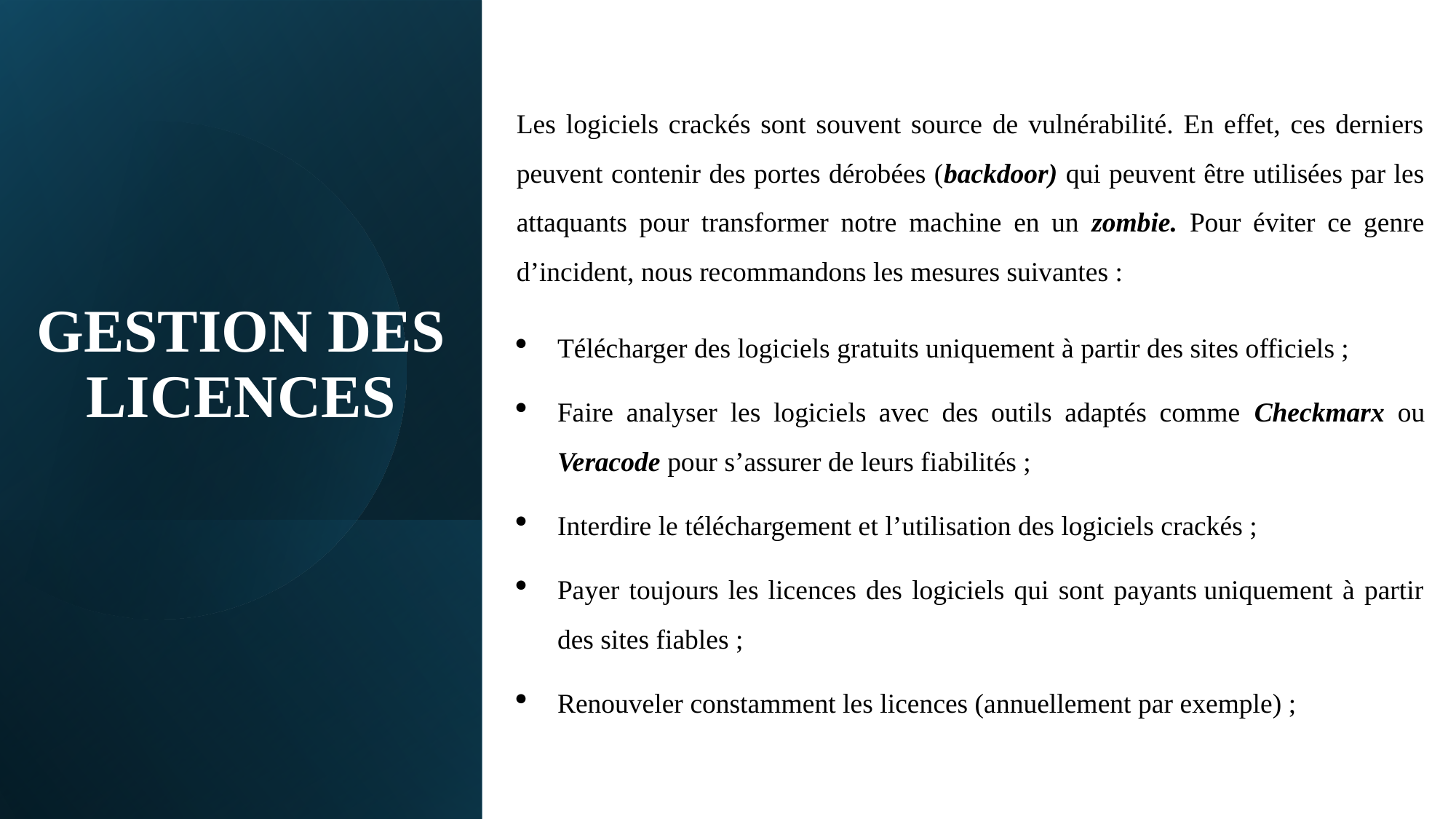

Les logiciels crackés sont souvent source de vulnérabilité. En effet, ces derniers peuvent contenir des portes dérobées (backdoor) qui peuvent être utilisées par les attaquants pour transformer notre machine en un zombie. Pour éviter ce genre d’incident, nous recommandons les mesures suivantes :
Télécharger des logiciels gratuits uniquement à partir des sites officiels ;
Faire analyser les logiciels avec des outils adaptés comme Checkmarx ou Veracode pour s’assurer de leurs fiabilités ;
Interdire le téléchargement et l’utilisation des logiciels crackés ;
Payer toujours les licences des logiciels qui sont payants uniquement à partir des sites fiables ;
Renouveler constamment les licences (annuellement par exemple) ;

# GESTION DES LICENCES